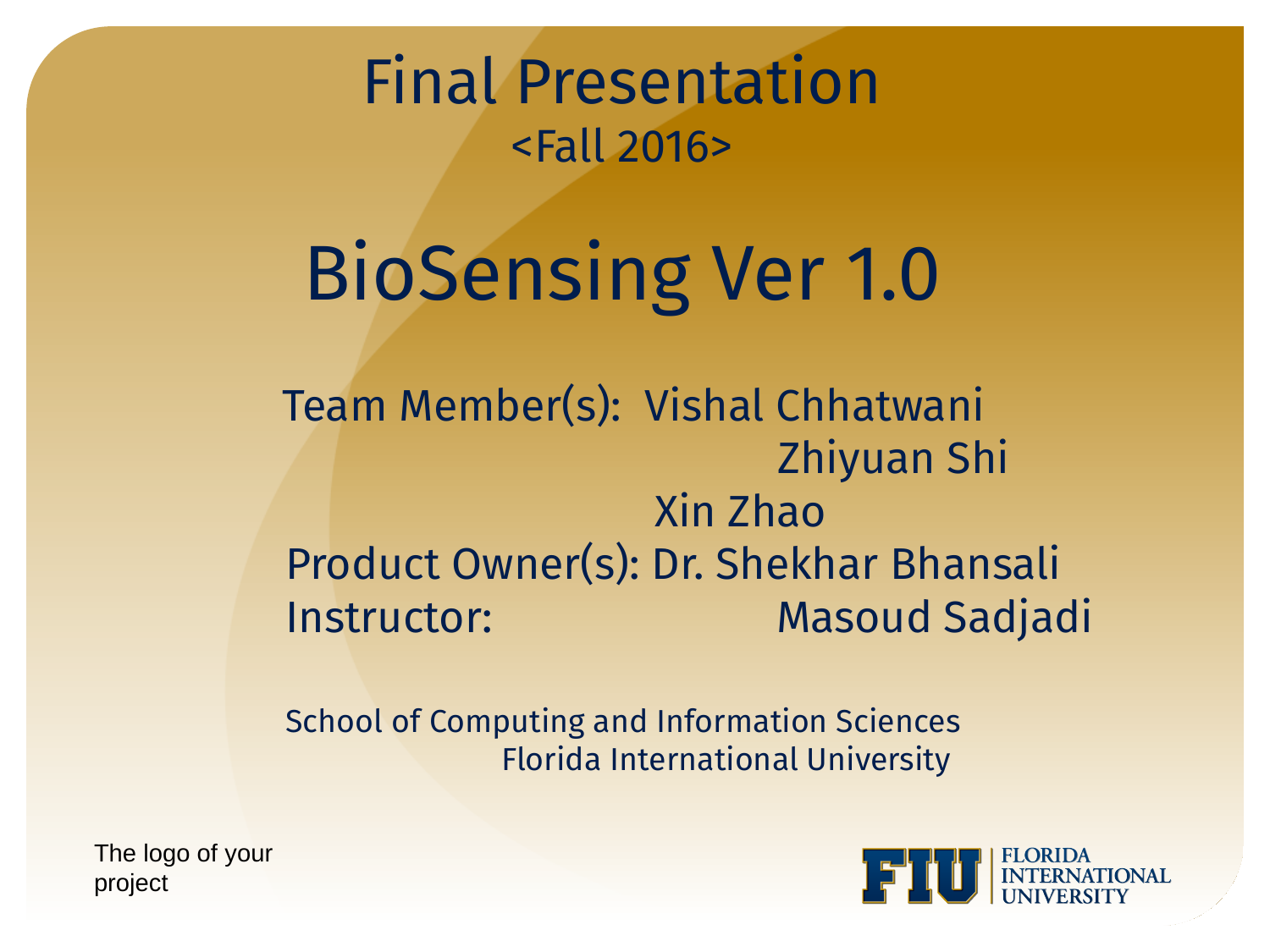

Final Presentation
<Fall 2016>
# BioSensing Ver 1.0

  Team Member(s):  Vishal Chhatwani
 				   Zhiyuan Shi
 	    Xin Zhao
Product Owner(s): Dr. Shekhar Bhansali
Instructor:		    Masoud Sadjadi
School of Computing and Information Sciences
      		   Florida International University

The logo of your project